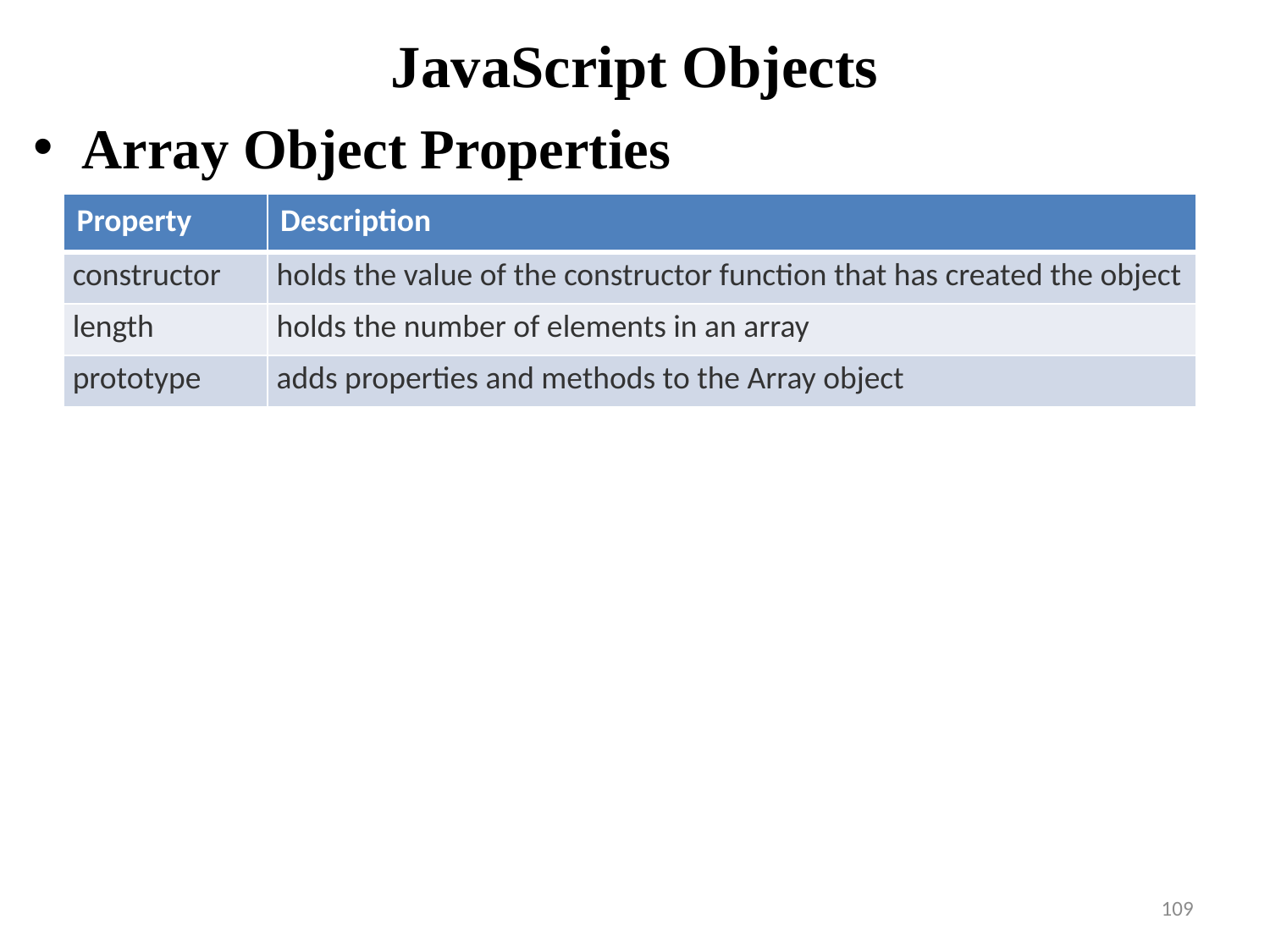

# JavaScript Objects
Array Object Properties

| Property | Description |
| --- | --- |
| constructor | holds the value of the constructor function that has created the object |
| length | holds the number of elements in an array |
| prototype | adds properties and methods to the Array object |

109